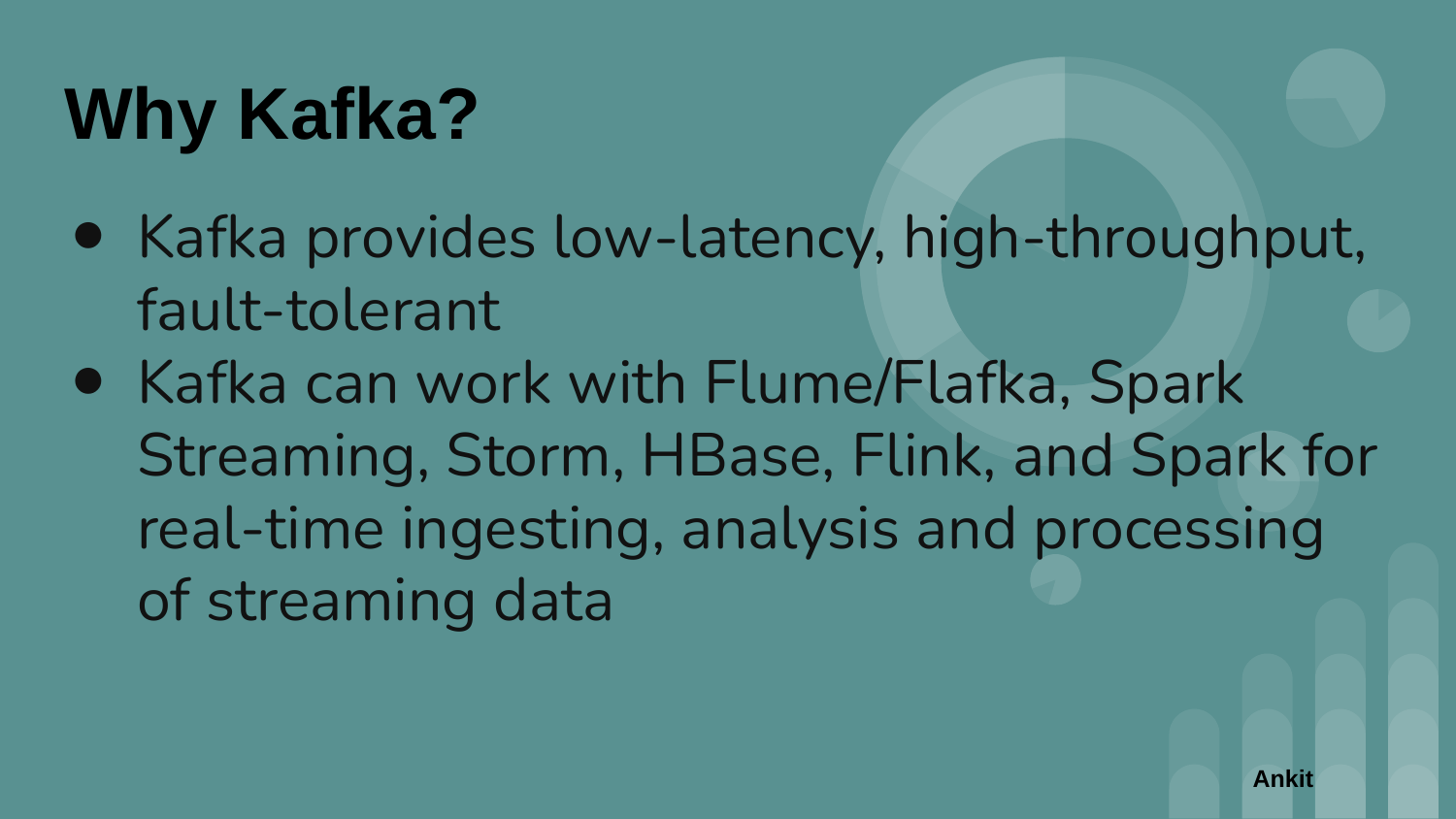

# Why Kafka?
Kafka provides low-latency, high-throughput, fault-tolerant
Kafka can work with Flume/Flafka, Spark Streaming, Storm, HBase, Flink, and Spark for real-time ingesting, analysis and processing of streaming data

Ankit